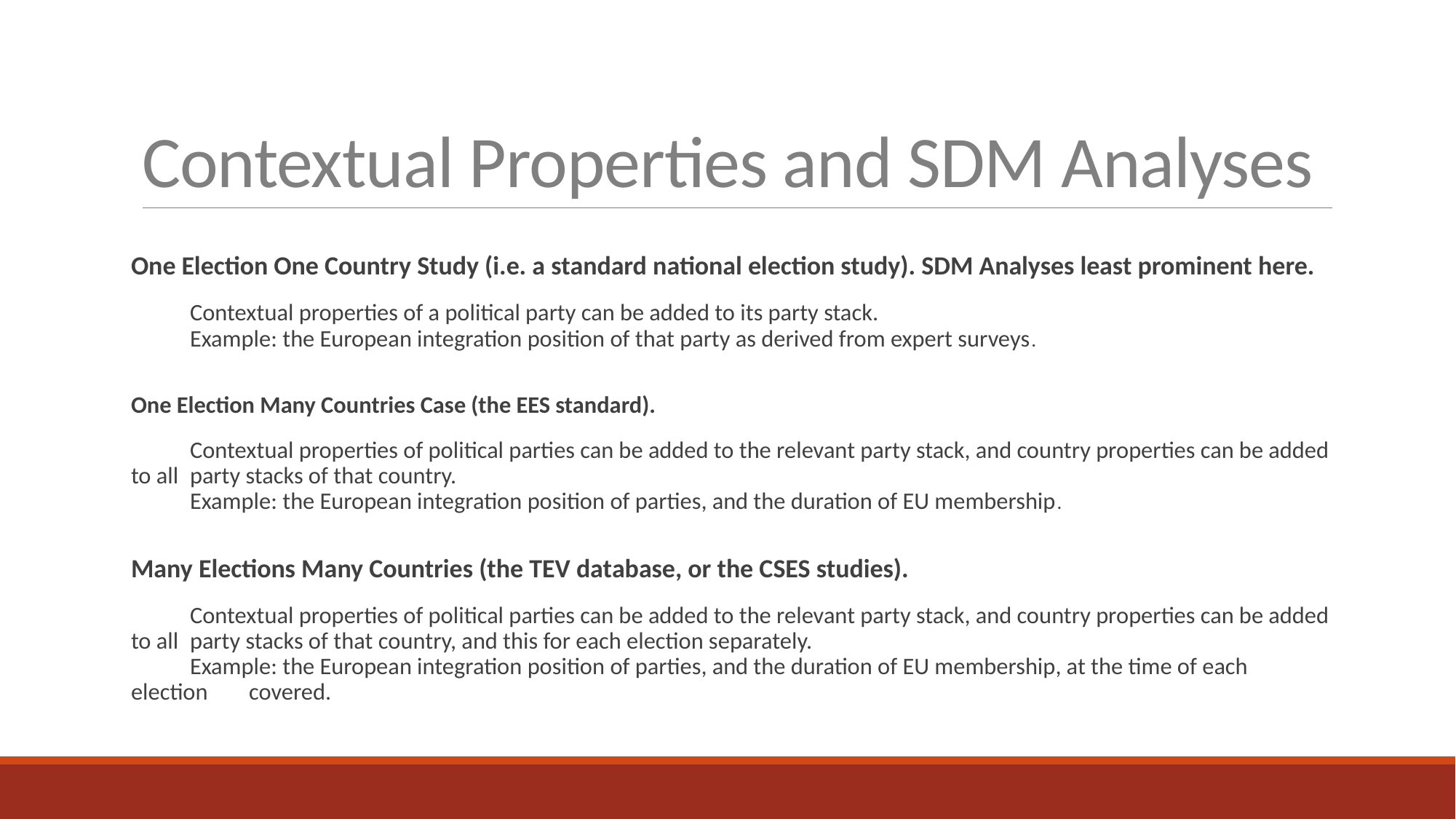

# Contextual Properties and SDM Analyses
One Election One Country Study (i.e. a standard national election study). SDM Analyses least prominent here.
	Contextual properties of a political party can be added to its party stack.
	Example: the European integration position of that party as derived from expert surveys.
One Election Many Countries Case (the EES standard).
	Contextual properties of political parties can be added to the relevant party stack, and country properties can be added to all 	party stacks of that country.
	Example: the European integration position of parties, and the duration of EU membership.
Many Elections Many Countries (the TEV database, or the CSES studies).
	Contextual properties of political parties can be added to the relevant party stack, and country properties can be added to all 	party stacks of that country, and this for each election separately.
	Example: the European integration position of parties, and the duration of EU membership, at the time of each election 	covered.